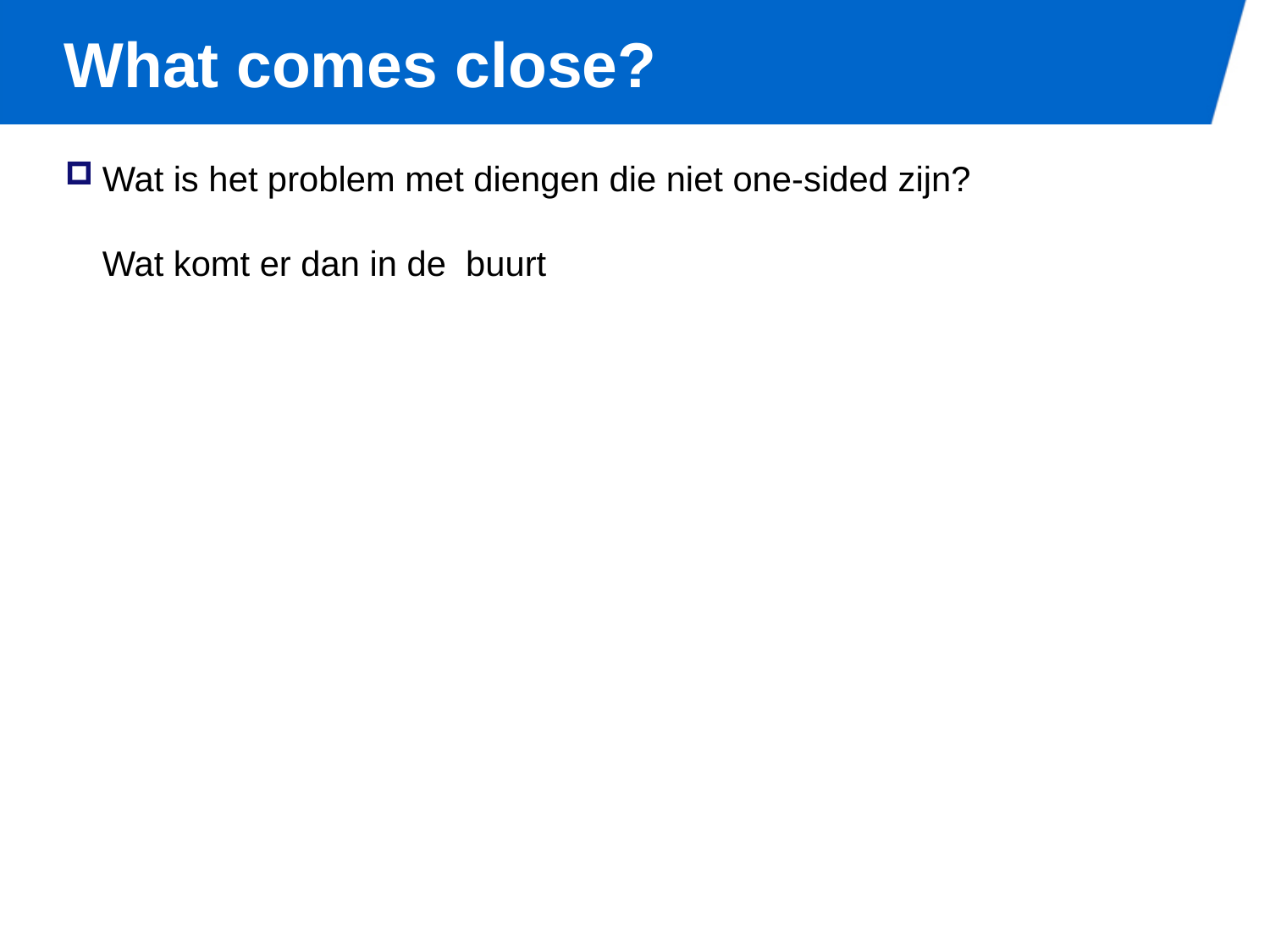

# What comes close?
Wat is het problem met diengen die niet one-sided zijn?
Wat komt er dan in de  buurt